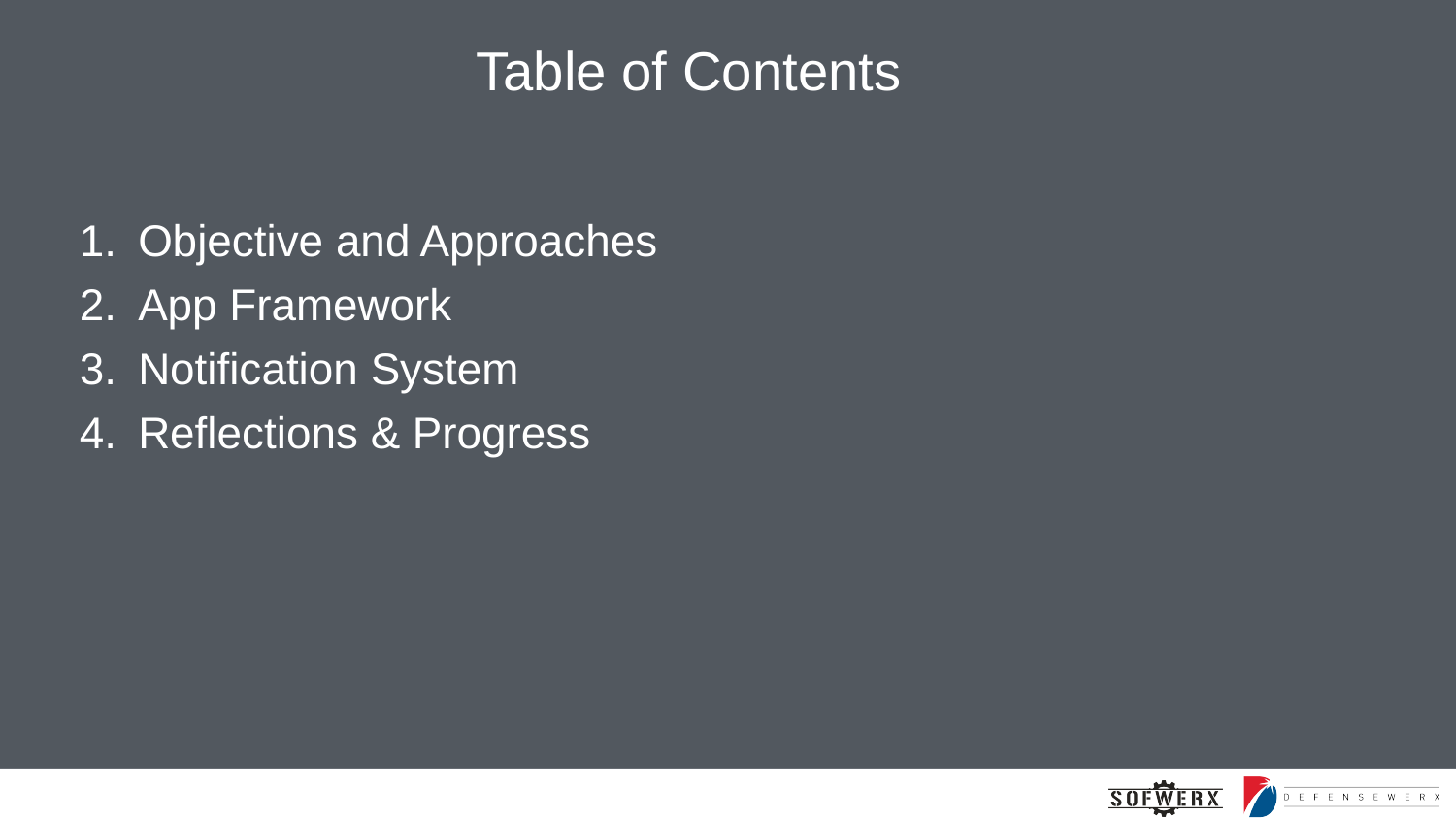

# Table of Contents
Objective and Approaches
App Framework
Notification System
Reflections & Progress